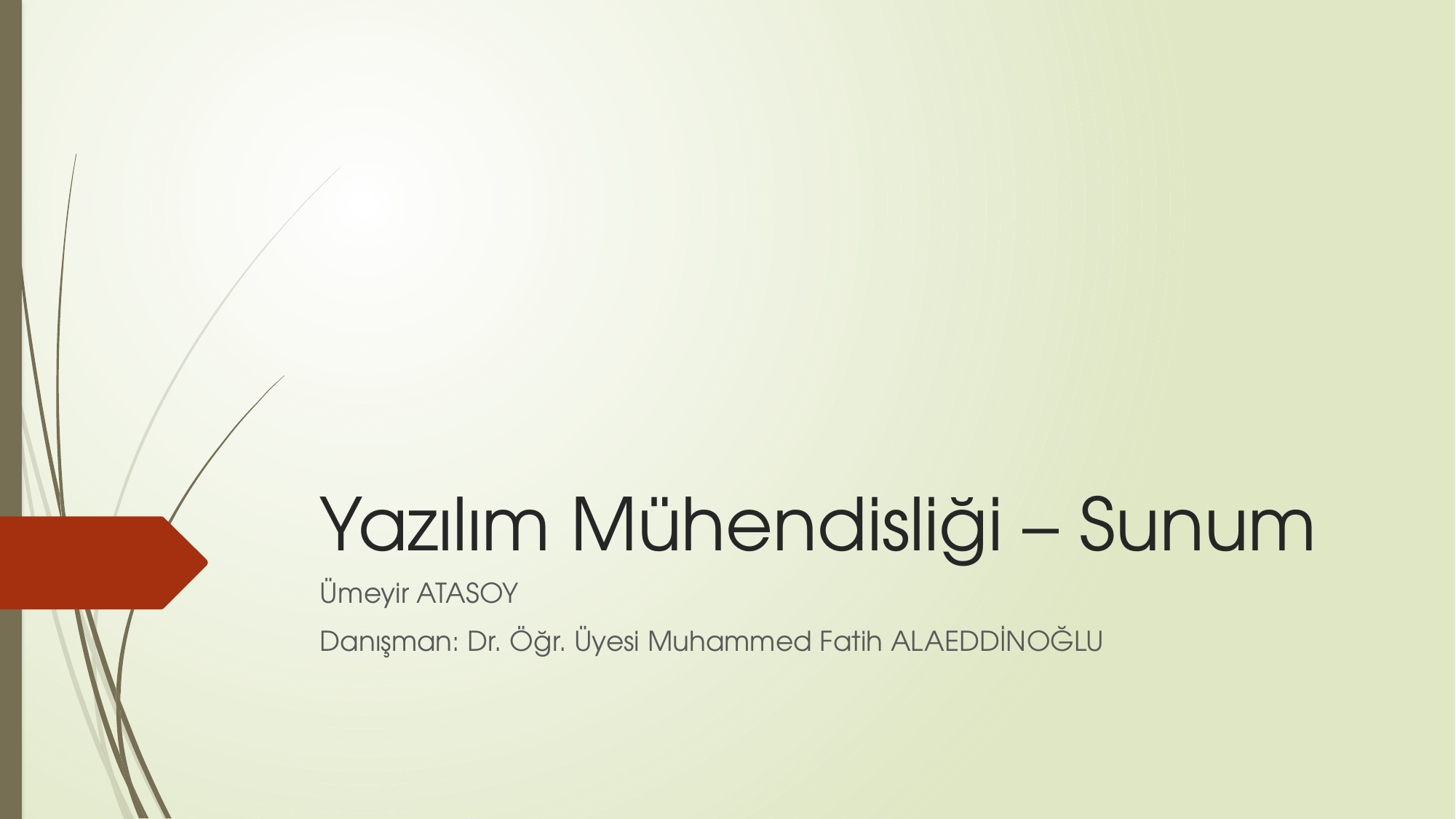

# Yazılım Mühendisliği – Sunum
Ümeyir ATASOY
Danışman: Dr. Öğr. Üyesi Muhammed Fatih ALAEDDİNOĞLU